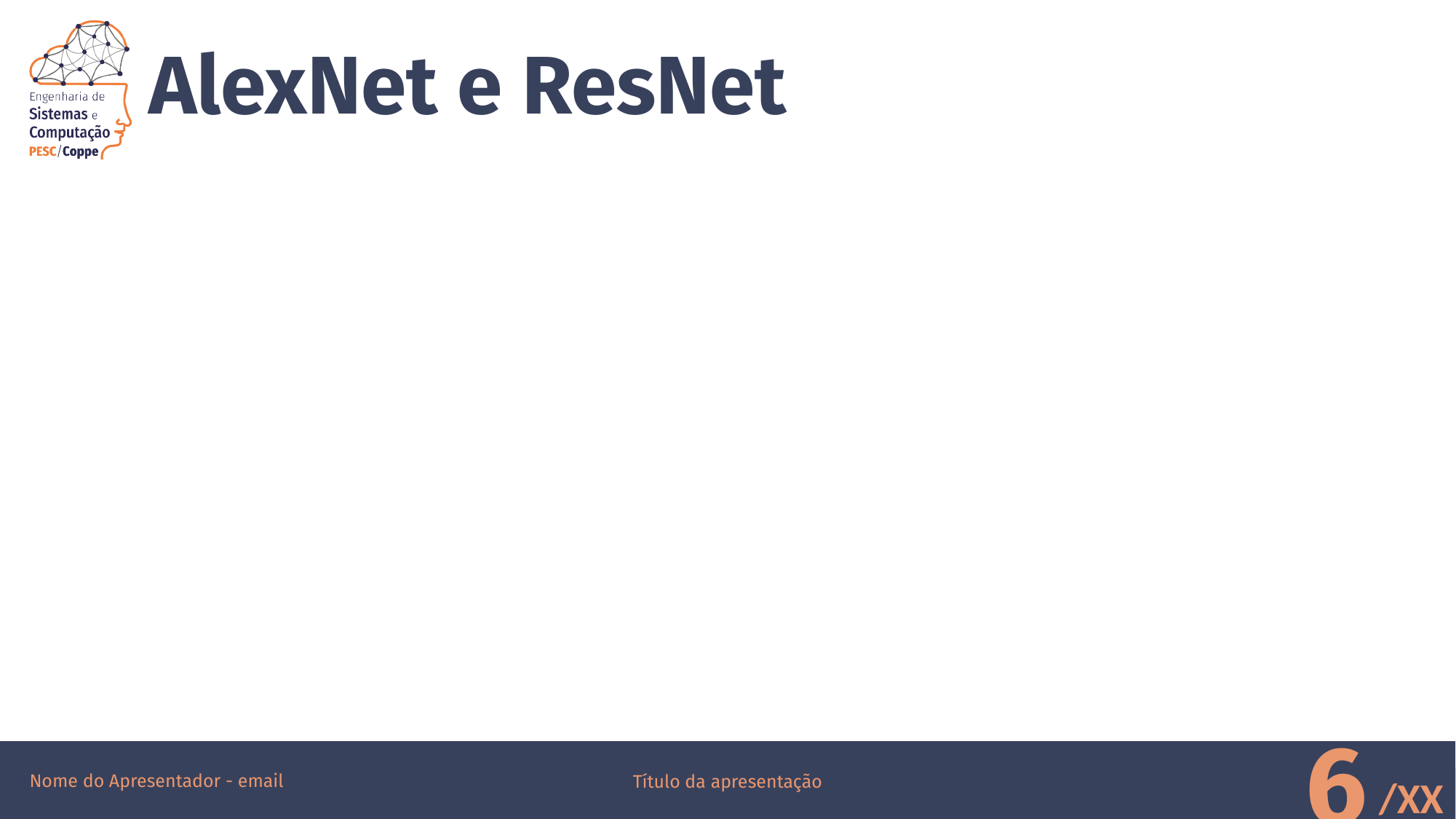

# AlexNet e ResNet

Nome do Apresentador - email
6
Título da apresentação